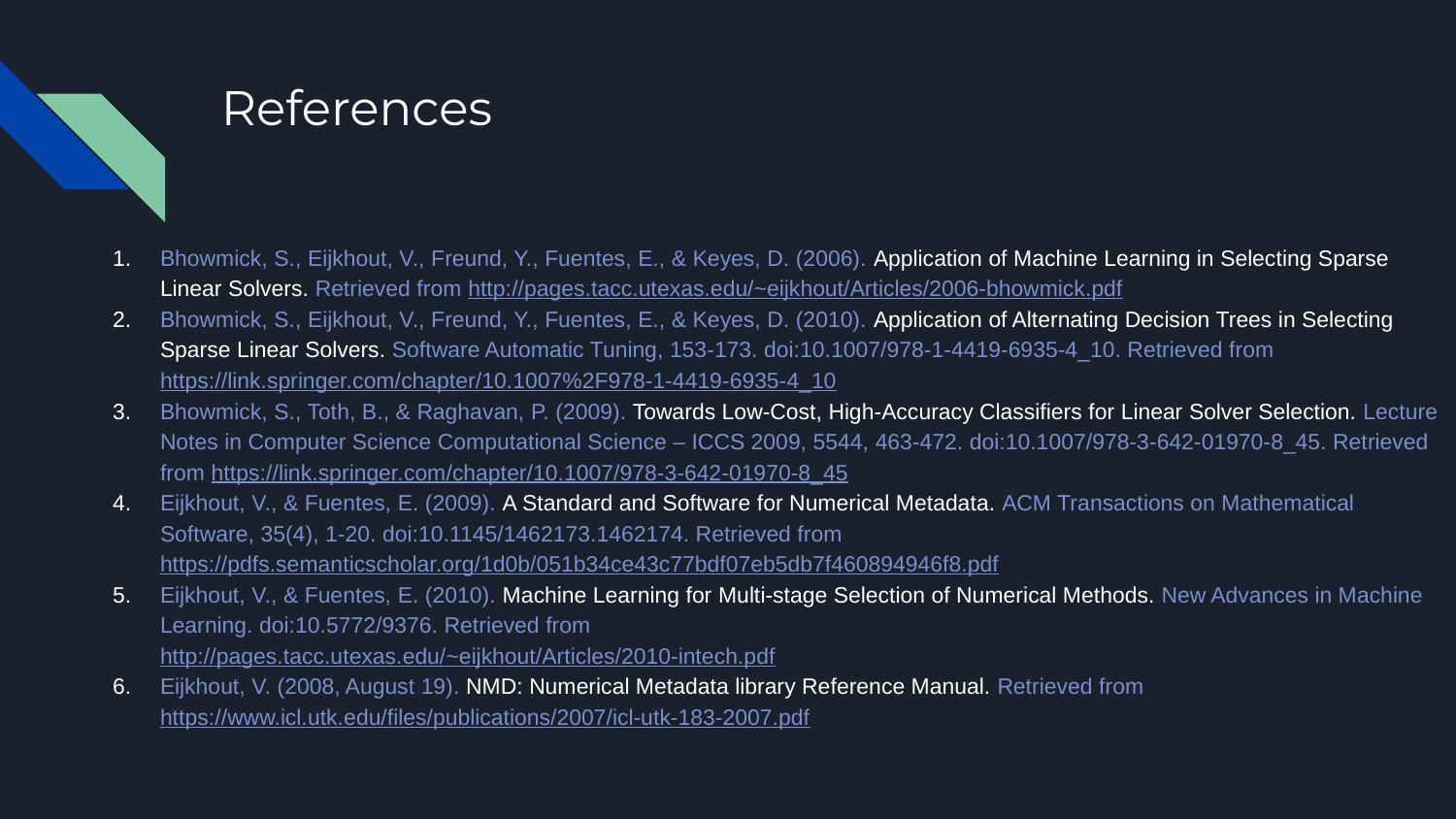

# References
Bhowmick, S., Eijkhout, V., Freund, Y., Fuentes, E., & Keyes, D. (2006). Application of Machine Learning in Selecting Sparse Linear Solvers. Retrieved from http://pages.tacc.utexas.edu/~eijkhout/Articles/2006-bhowmick.pdf
Bhowmick, S., Eijkhout, V., Freund, Y., Fuentes, E., & Keyes, D. (2010). Application of Alternating Decision Trees in Selecting Sparse Linear Solvers. Software Automatic Tuning, 153-173. doi:10.1007/978-1-4419-6935-4_10. Retrieved from
https://link.springer.com/chapter/10.1007%2F978-1-4419-6935-4_10
Bhowmick, S., Toth, B., & Raghavan, P. (2009). Towards Low-Cost, High-Accuracy Classifiers for Linear Solver Selection. Lecture Notes in Computer Science Computational Science – ICCS 2009, 5544, 463-472. doi:10.1007/978-3-642-01970-8_45. Retrieved from https://link.springer.com/chapter/10.1007/978-3-642-01970-8_45
Eijkhout, V., & Fuentes, E. (2009). A Standard and Software for Numerical Metadata. ACM Transactions on Mathematical Software, 35(4), 1-20. doi:10.1145/1462173.1462174. Retrieved from
https://pdfs.semanticscholar.org/1d0b/051b34ce43c77bdf07eb5db7f460894946f8.pdf
Eijkhout, V., & Fuentes, E. (2010). Machine Learning for Multi-stage Selection of Numerical Methods. New Advances in Machine Learning. doi:10.5772/9376. Retrieved from
http://pages.tacc.utexas.edu/~eijkhout/Articles/2010-intech.pdf
Eijkhout, V. (2008, August 19). NMD: Numerical Metadata library Reference Manual. Retrieved from https://www.icl.utk.edu/files/publications/2007/icl-utk-183-2007.pdf